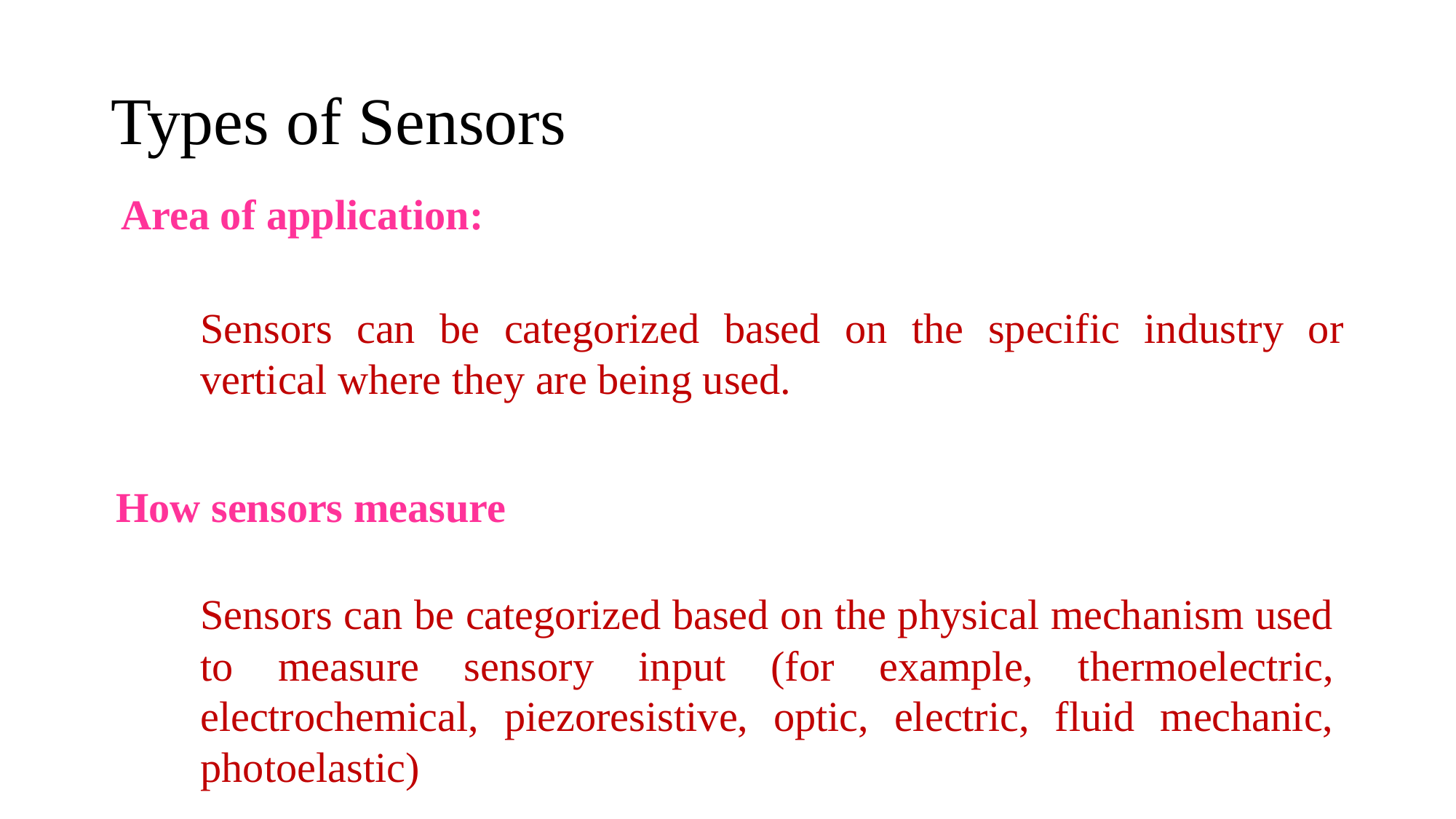

# Types of Sensors
Area of application:
Sensors can be categorized based on the specific industry or vertical where they are being used.
How sensors measure
Sensors can be categorized based on the physical mechanism used to measure sensory input (for example, thermoelectric, electrochemical, piezoresistive, optic, electric, fluid mechanic, photoelastic)